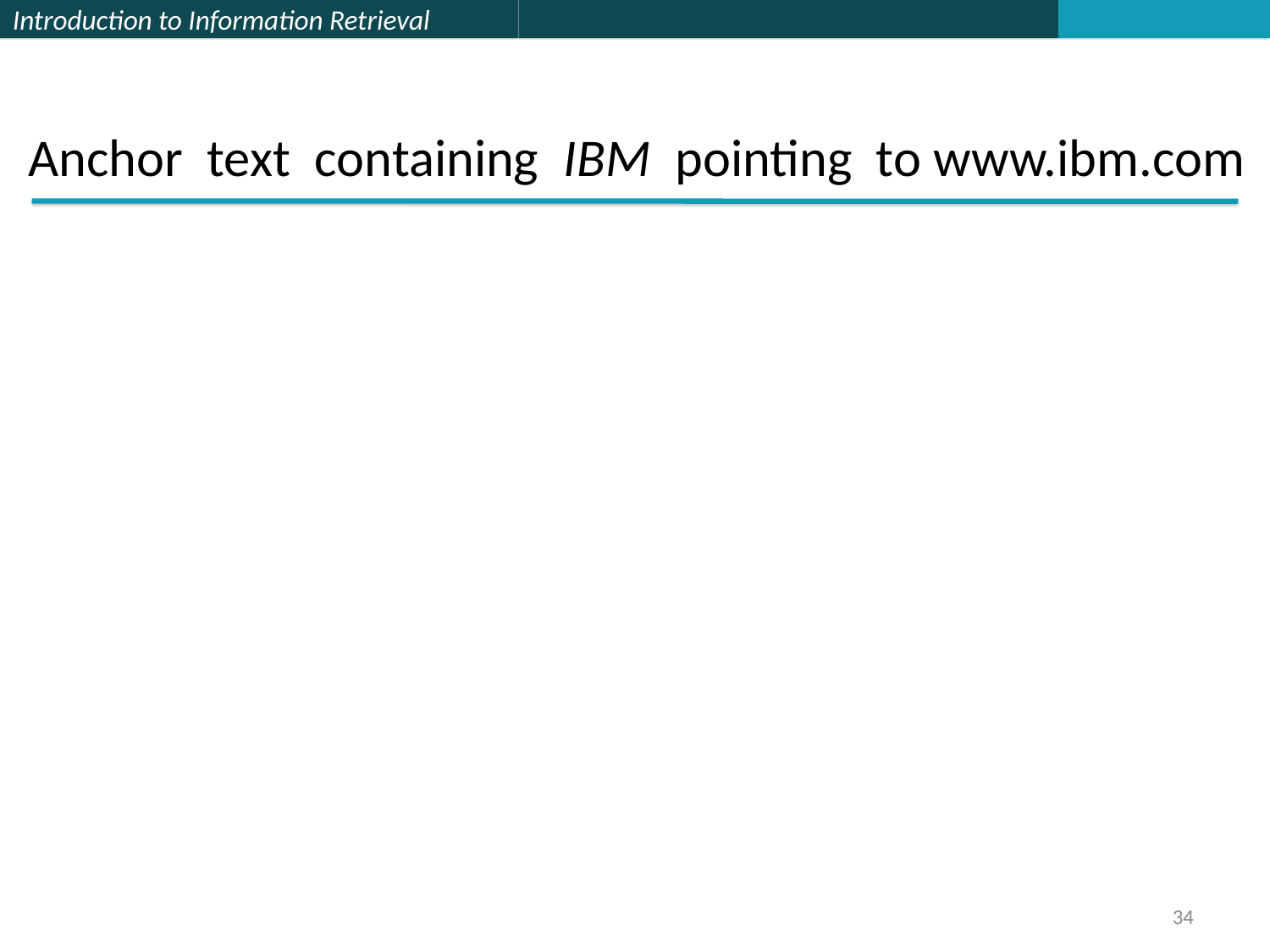

Anchor  text  containing  IBM  pointing  to www.ibm.com
34